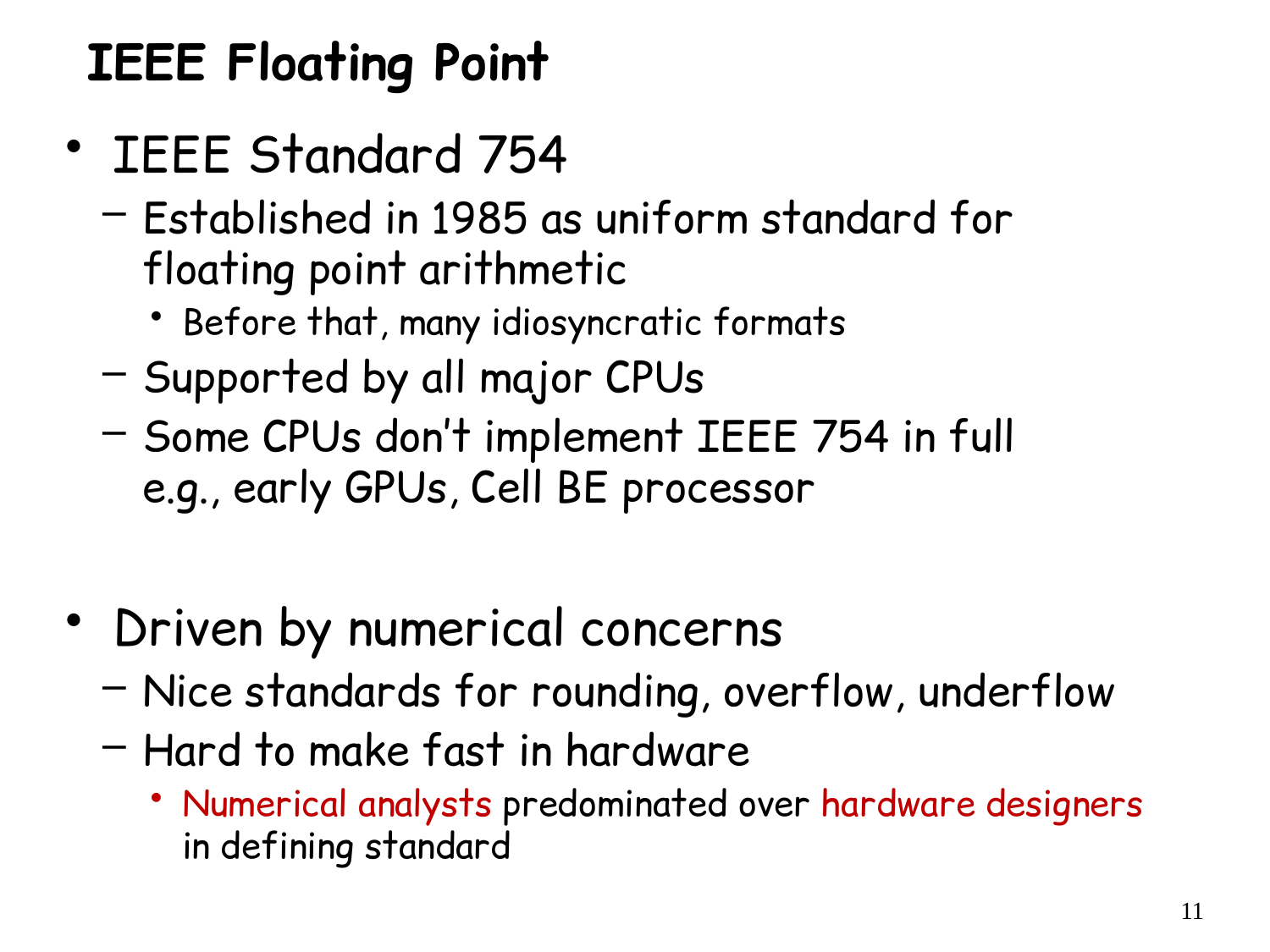

# IEEE Floating Point
IEEE Standard 754
Established in 1985 as uniform standard for floating point arithmetic
Before that, many idiosyncratic formats
Supported by all major CPUs
Some CPUs don’t implement IEEE 754 in full
e.g., early GPUs, Cell BE processor

Driven by numerical concerns
Nice standards for rounding, overflow, underflow
Hard to make fast in hardware
Numerical analysts predominated over hardware designers
in defining standard
11